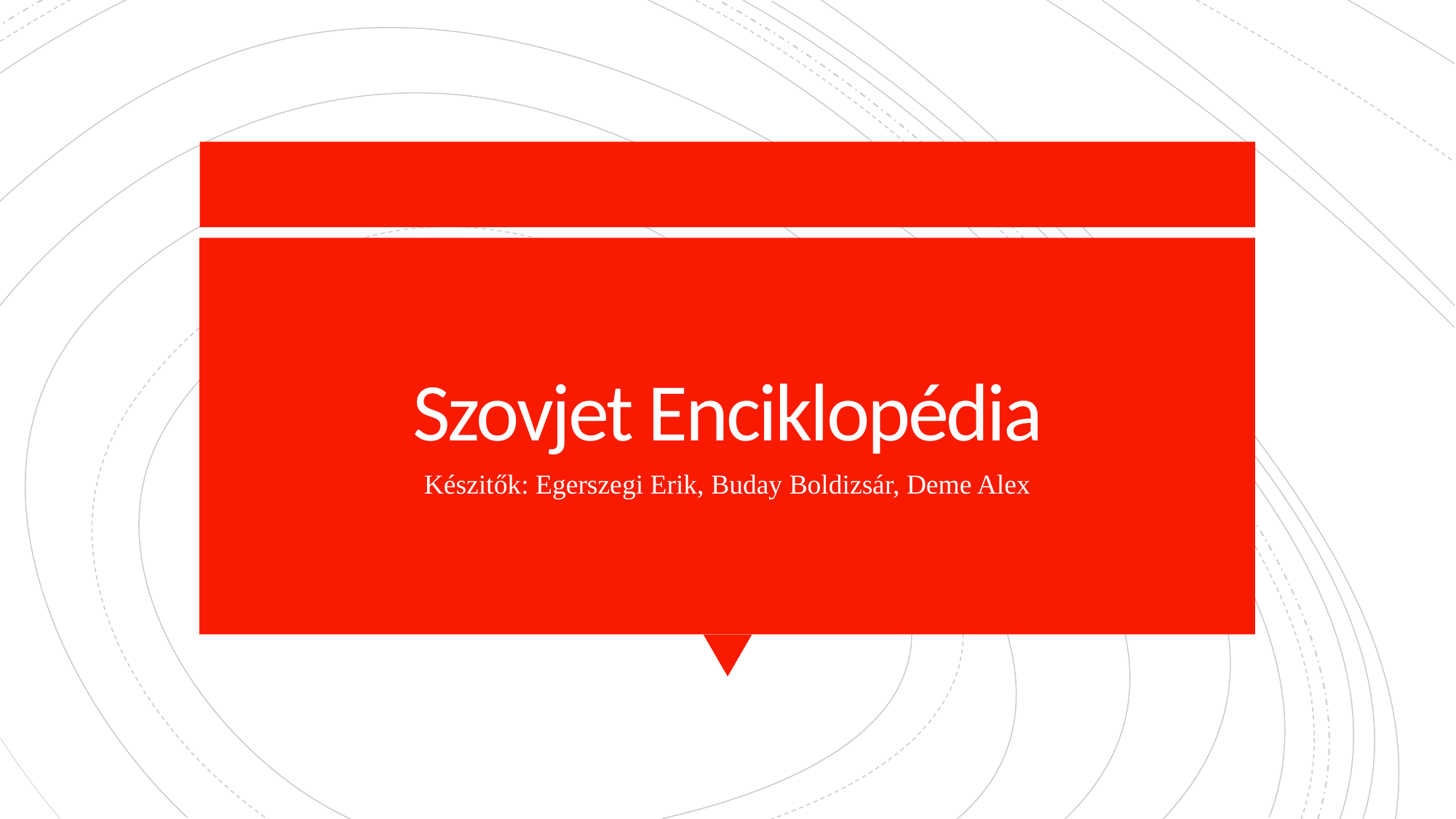

# Szovjet Enciklopédia
Készitők: Egerszegi Erik, Buday Boldizsár, Deme Alex